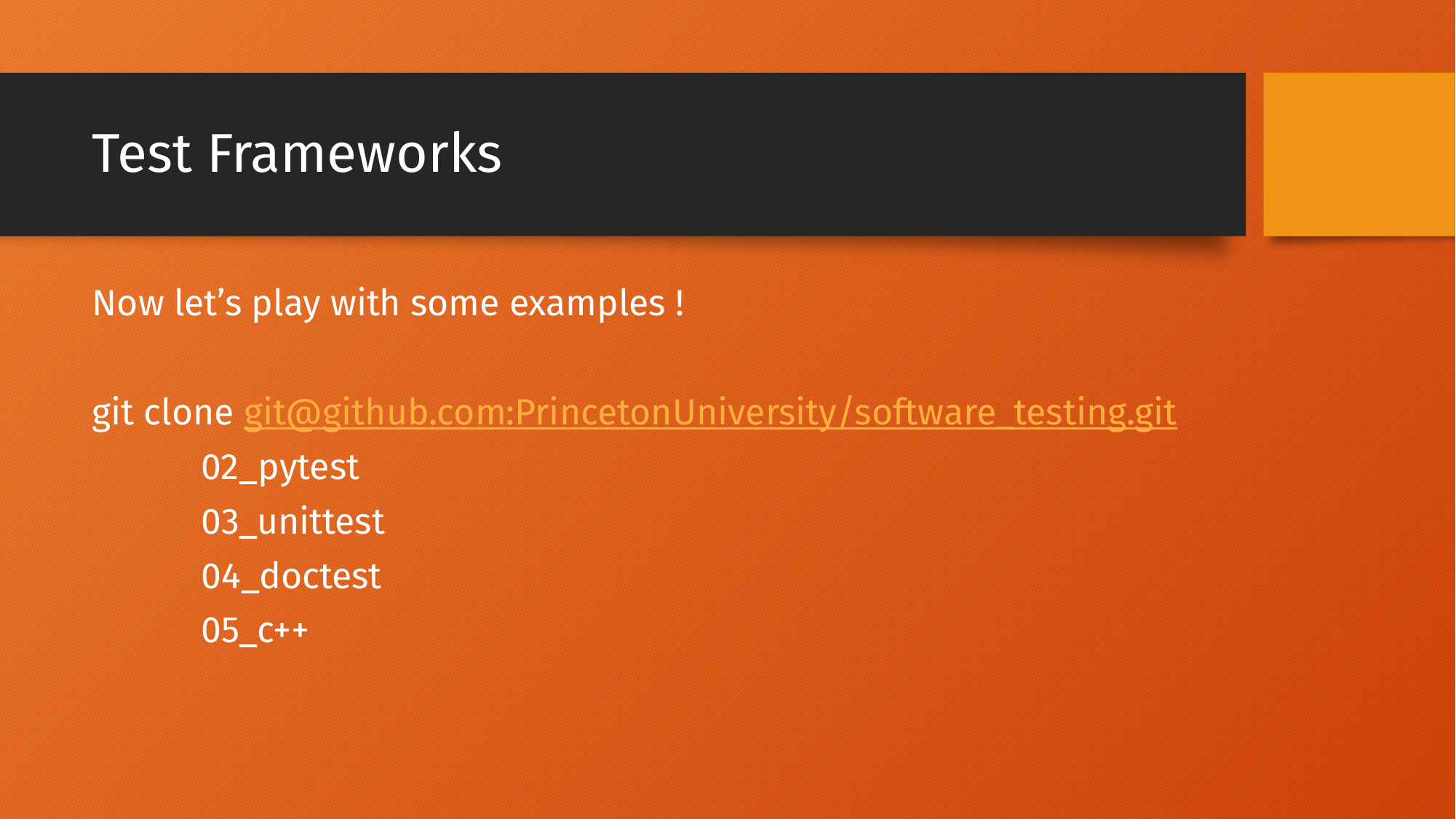

# Test Frameworks
Now let’s play with some examples !

git clone git@github.com:PrincetonUniversity/software_testing.git
	02_pytest
	03_unittest
	04_doctest
	05_c++